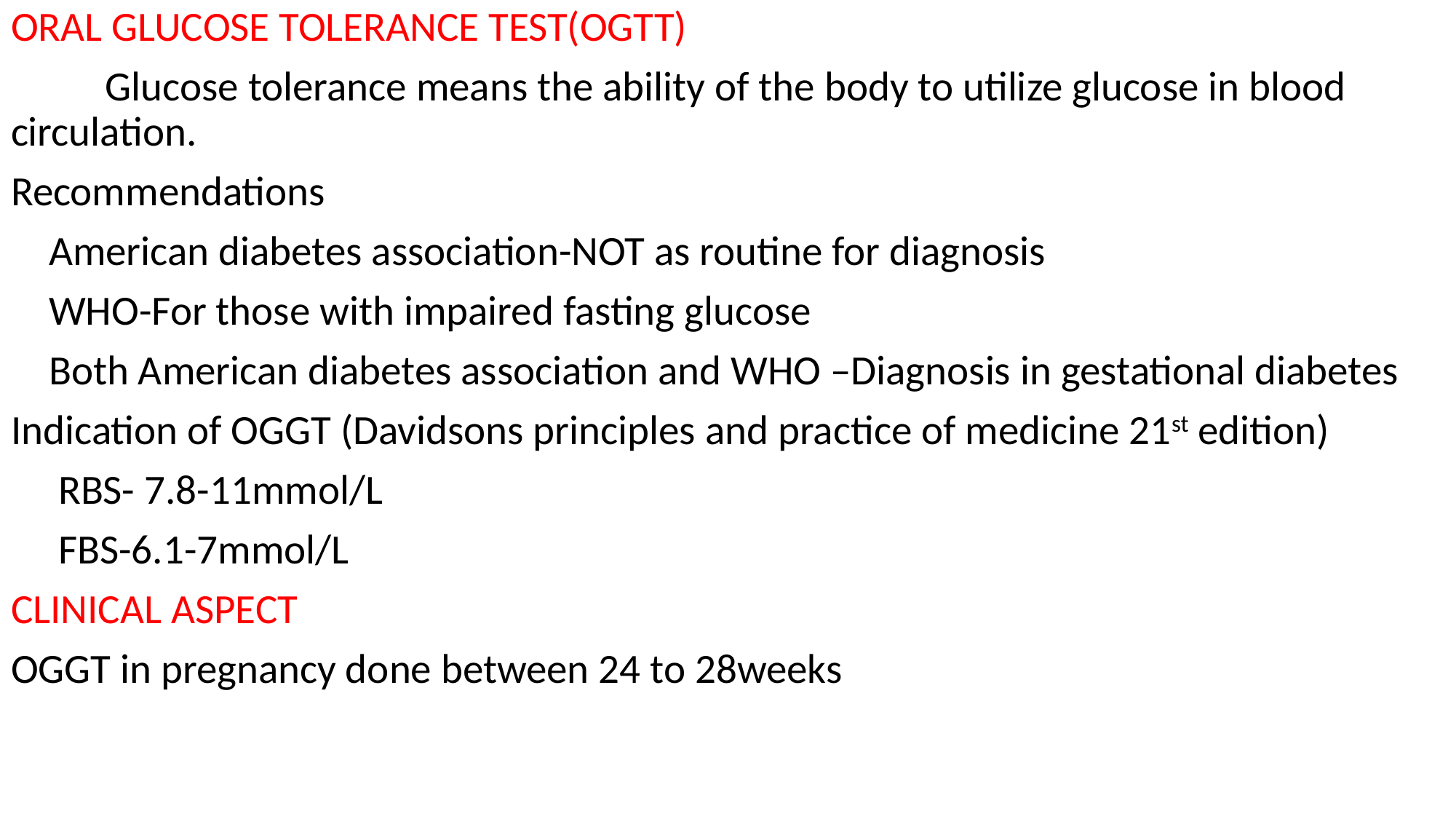

ORAL GLUCOSE TOLERANCE TEST(OGTT)
          Glucose tolerance means the ability of the body to utilize glucose in blood circulation.
Recommendations
    American diabetes association-NOT as routine for diagnosis
    WHO-For those with impaired fasting glucose
    Both American diabetes association and WHO –Diagnosis in gestational diabetes
Indication of OGGT (Davidsons principles and practice of medicine 21st edition)
     RBS- 7.8-11mmol/L
     FBS-6.1-7mmol/L
CLINICAL ASPECT
OGGT in pregnancy done between 24 to 28weeks